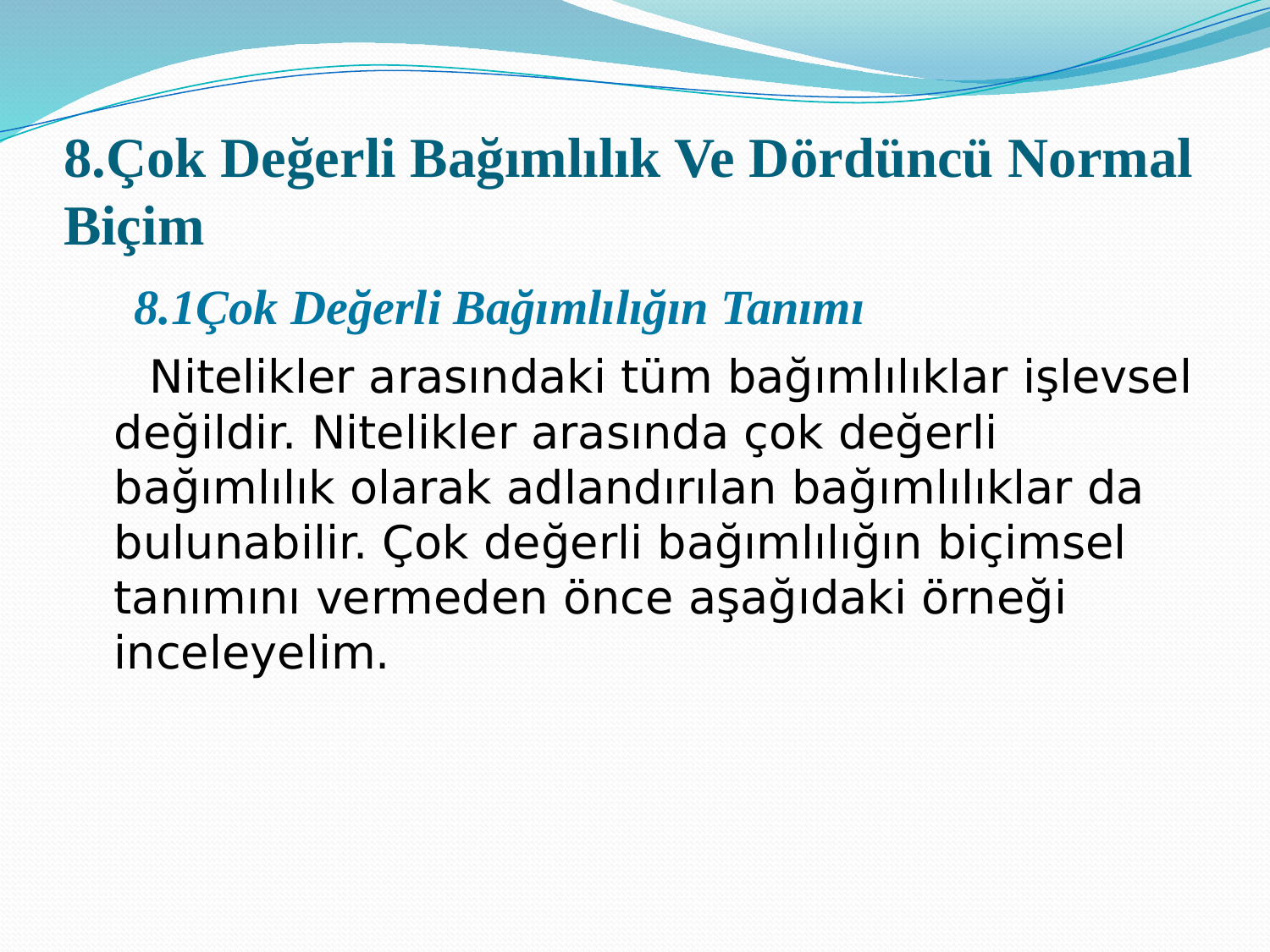

# 8.Çok Değerli Bağımlılık Ve Dördüncü Normal Biçim
    8.1Çok Değerli Bağımlılığın Tanımı
      Nitelikler arasındaki tüm bağımlılıklar işlevsel değildir. Nitelikler arasında çok değerli bağımlılık olarak adlandırılan bağımlılıklar da bulunabilir. Çok değerli bağımlılığın biçimsel tanımını vermeden önce aşağıdaki örneği inceleyelim.